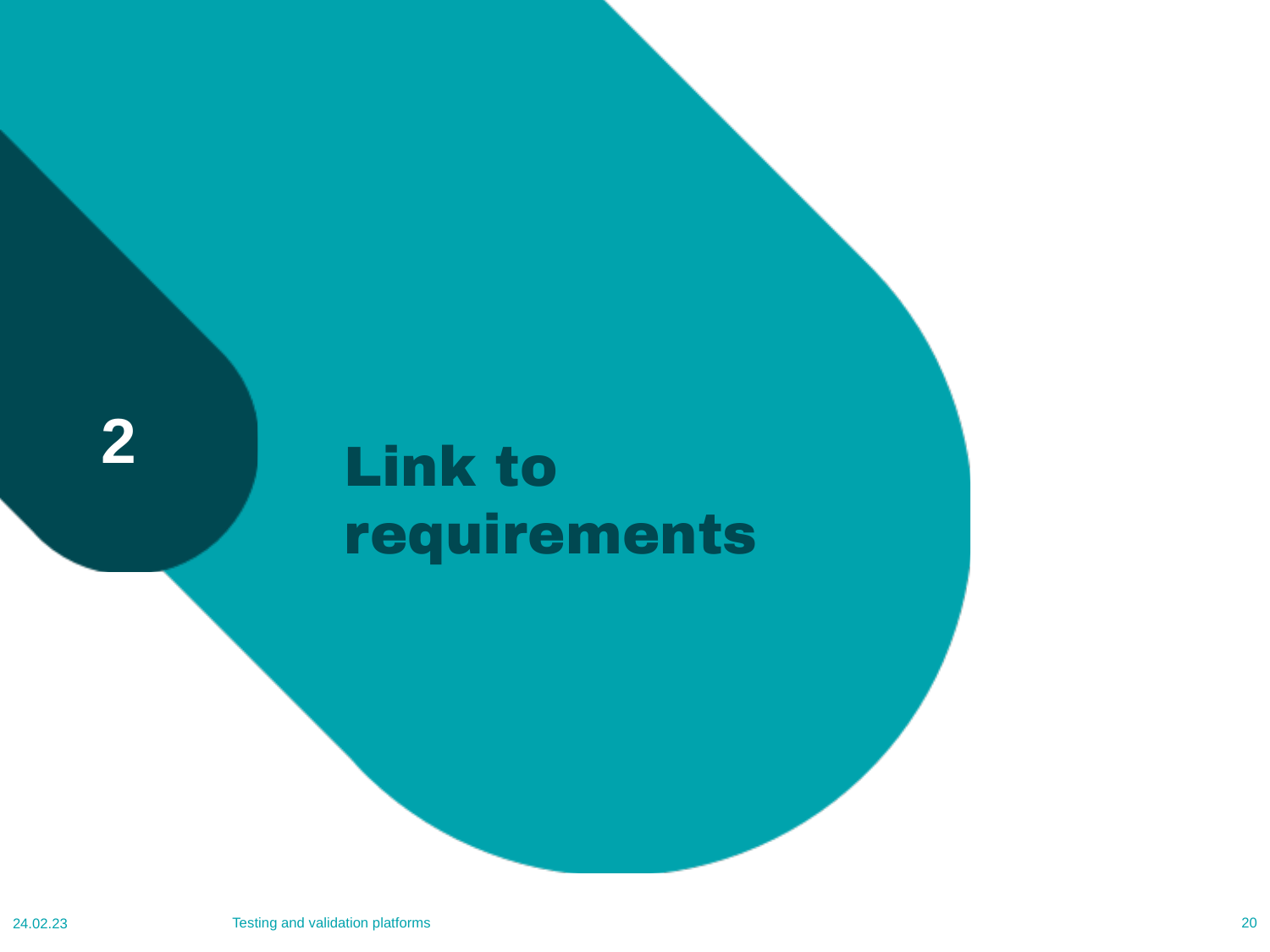

# Link to requirements
2

Testing and validation platforms
20
24.02.23